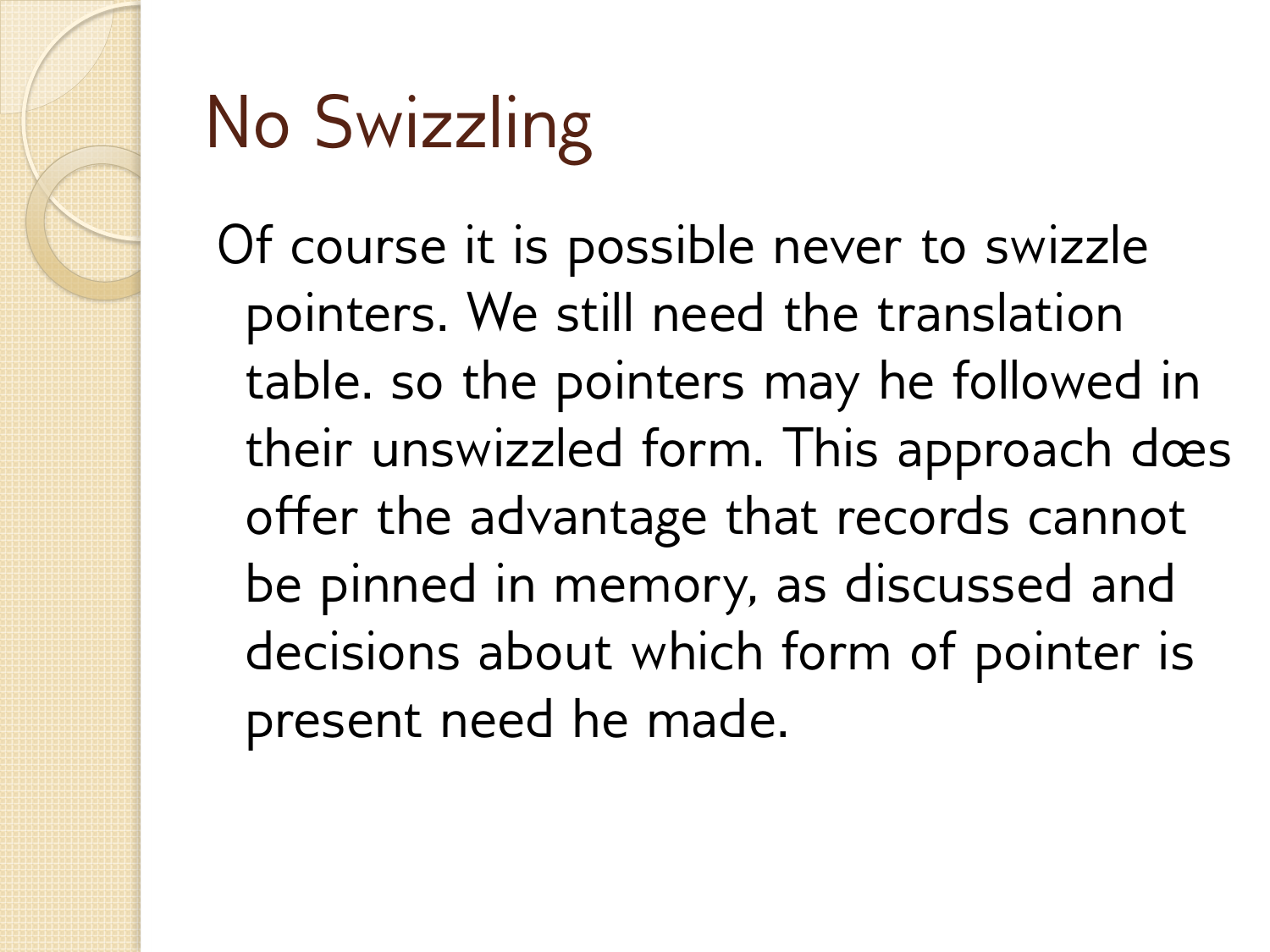

# No Swizzling
Of course it is possible never to swizzle pointers. We still need the translation table. so the pointers may he followed in their unswizzled form. This approach does offer the advantage that records cannot be pinned in memory, as discussed and decisions about which form of pointer is present need he made.